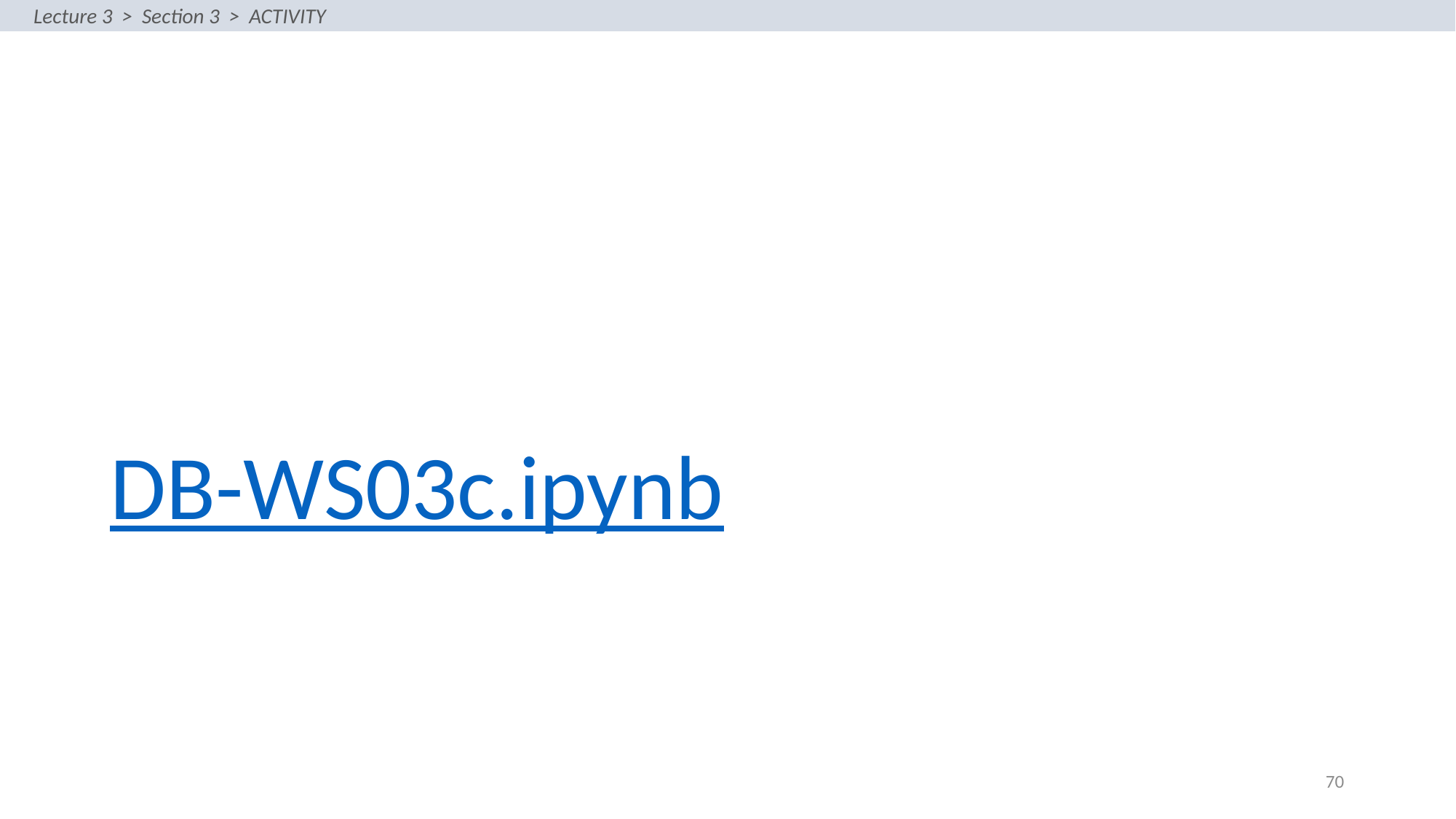

Lecture 3  >  Section 3  >  ACTIVITY
# DB-WS03c.ipynb
70